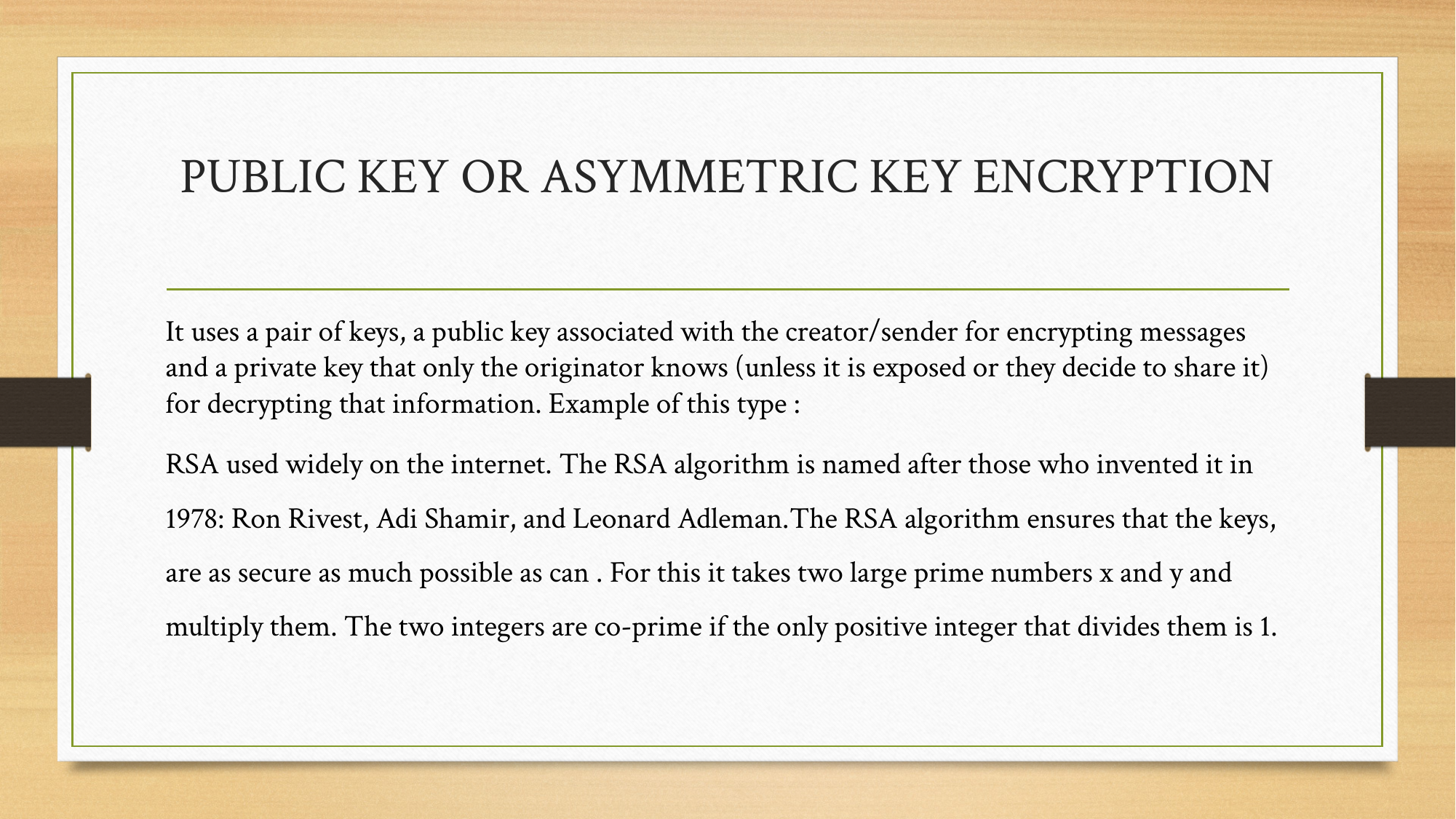

# PUBLIC KEY OR ASYMMETRIC KEY ENCRYPTION
It uses a pair of keys, a public key associated with the creator/sender for encrypting messages and a private key that only the originator knows (unless it is exposed or they decide to share it) for decrypting that information. Example of this type :
RSA used widely on the internet. The RSA algorithm is named after those who invented it in 1978: Ron Rivest, Adi Shamir, and Leonard Adleman.The RSA algorithm ensures that the keys, are as secure as much possible as can . For this it takes two large prime numbers x and y and multiply them. The two integers are co-prime if the only positive integer that divides them is 1.